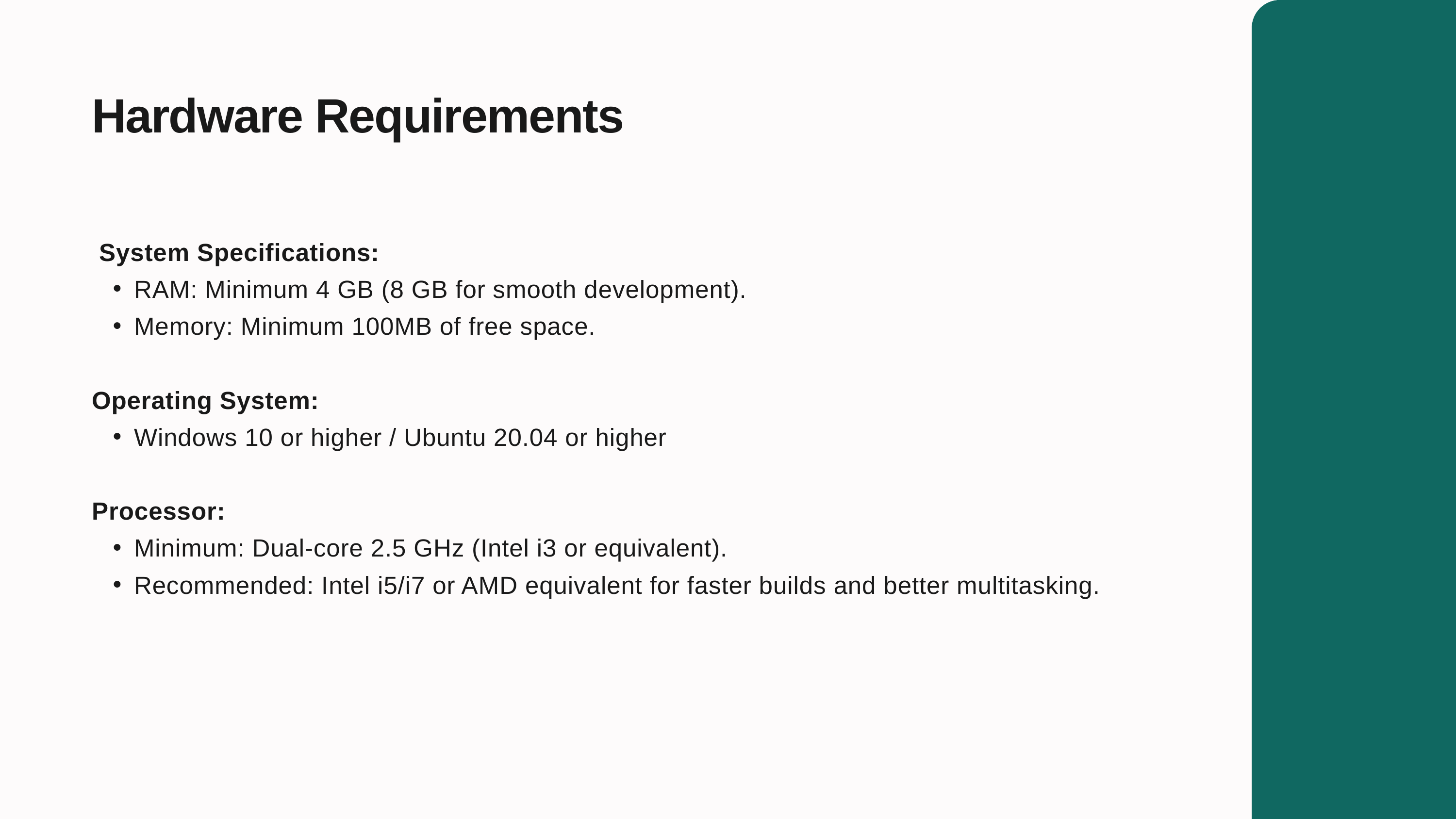

Hardware Requirements
 System Specifications:
RAM: Minimum 4 GB (8 GB for smooth development).
Memory: Minimum 100MB of free space.

Operating System:
Windows 10 or higher / Ubuntu 20.04 or higher

Processor:
Minimum: Dual-core 2.5 GHz (Intel i3 or equivalent).
Recommended: Intel i5/i7 or AMD equivalent for faster builds and better multitasking.